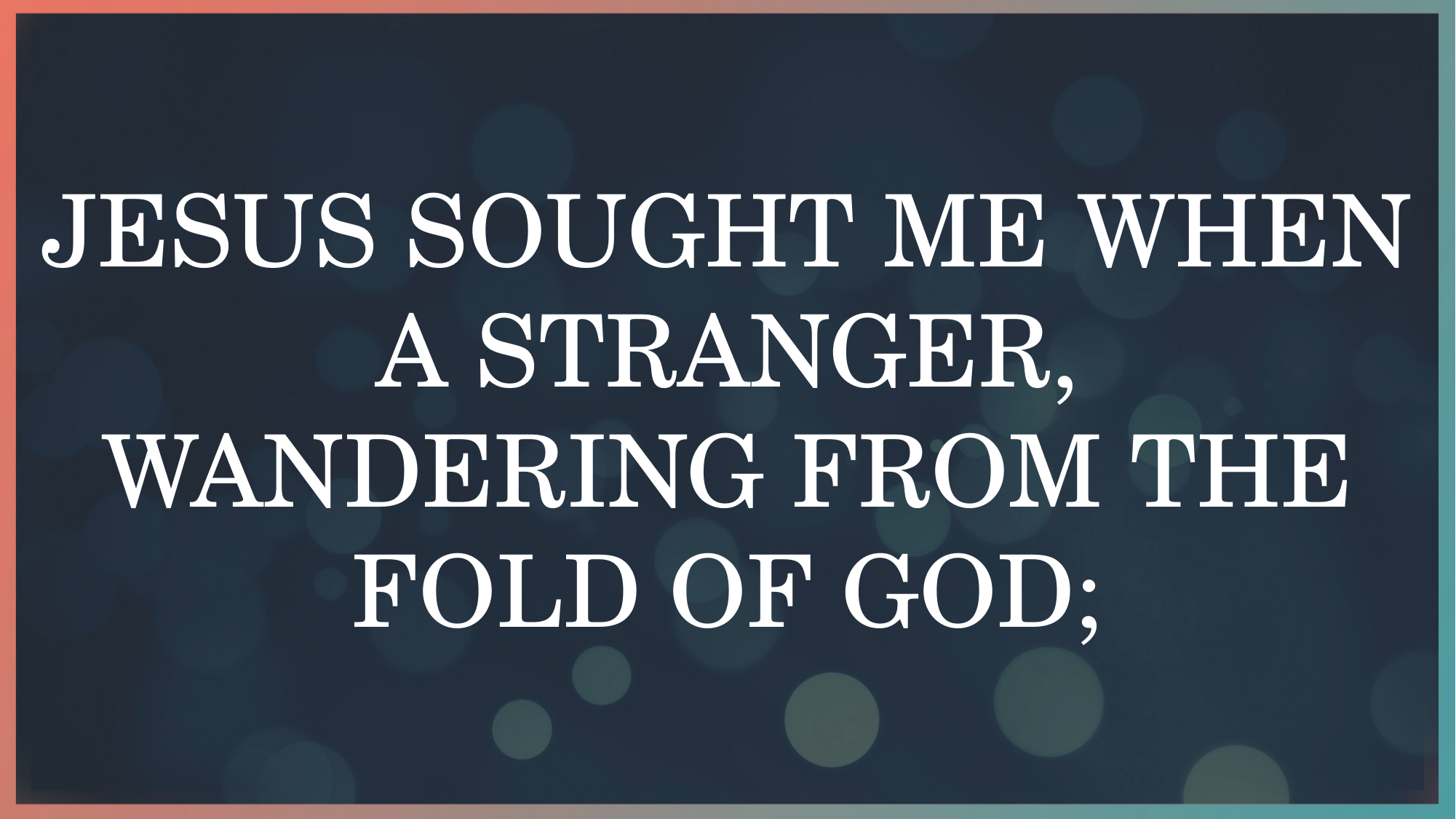

JESUS SOUGHT ME WHEN A STRANGER,
WANDERING FROM THE FOLD OF GOD;